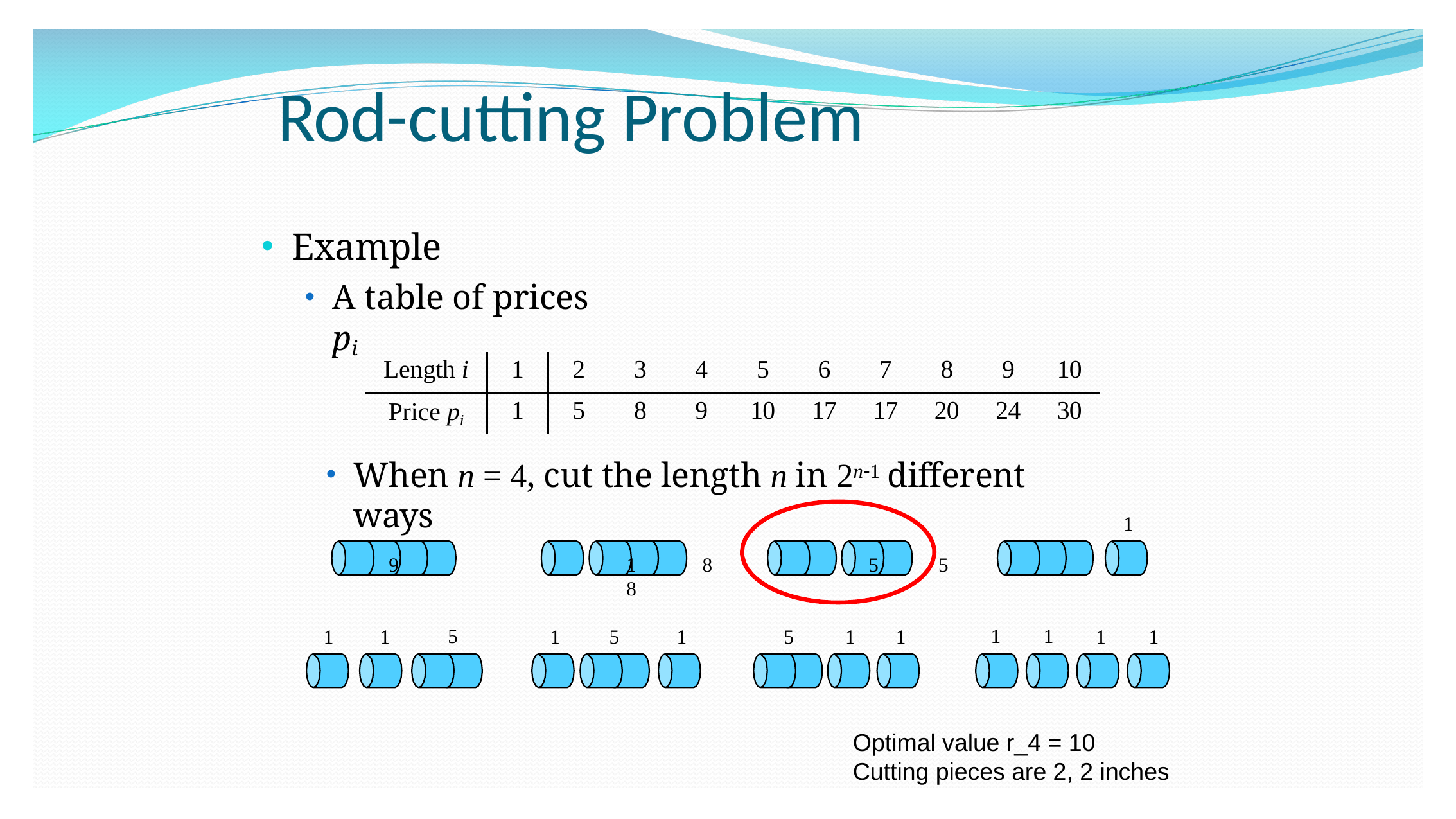

# Rod-cutting Problem
Example
A table of prices pi
| Length i | 1 | 2 | 3 | 4 | 5 | 6 | 7 | 8 | 9 | 10 |
| --- | --- | --- | --- | --- | --- | --- | --- | --- | --- | --- |
| Price pi | 1 | 5 | 8 | 9 | 10 | 17 | 17 | 20 | 24 | 30 |
When n = 4, cut the length n in 2n−1 different ways
9	1	8	5	5	8

1

1
1
5
1
1
5
1
5
1
1
1
1
1

Optimal value r_4 = 10
Cutting pieces are 2, 2 inches
5